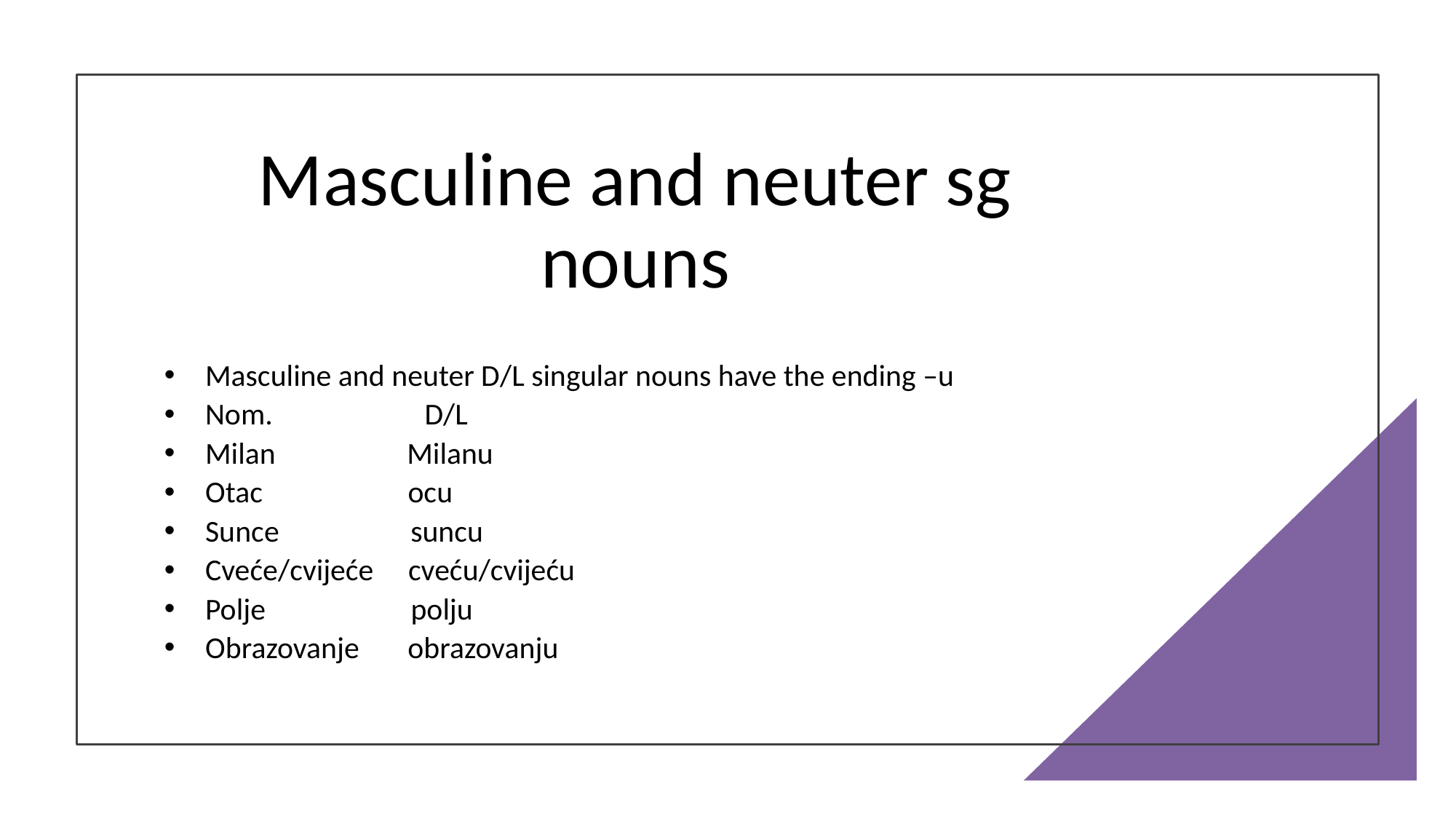

# Masculine and neuter sg nouns
Masculine and neuter D/L singular nouns have the ending –u
Nom.                      D/L
Milan                   Milanu
Otac                     ocu
Sunce                   suncu
Cveće/cvijeće     cveću/cvijeću
Polje                     polju
Obrazovanje       obrazovanju